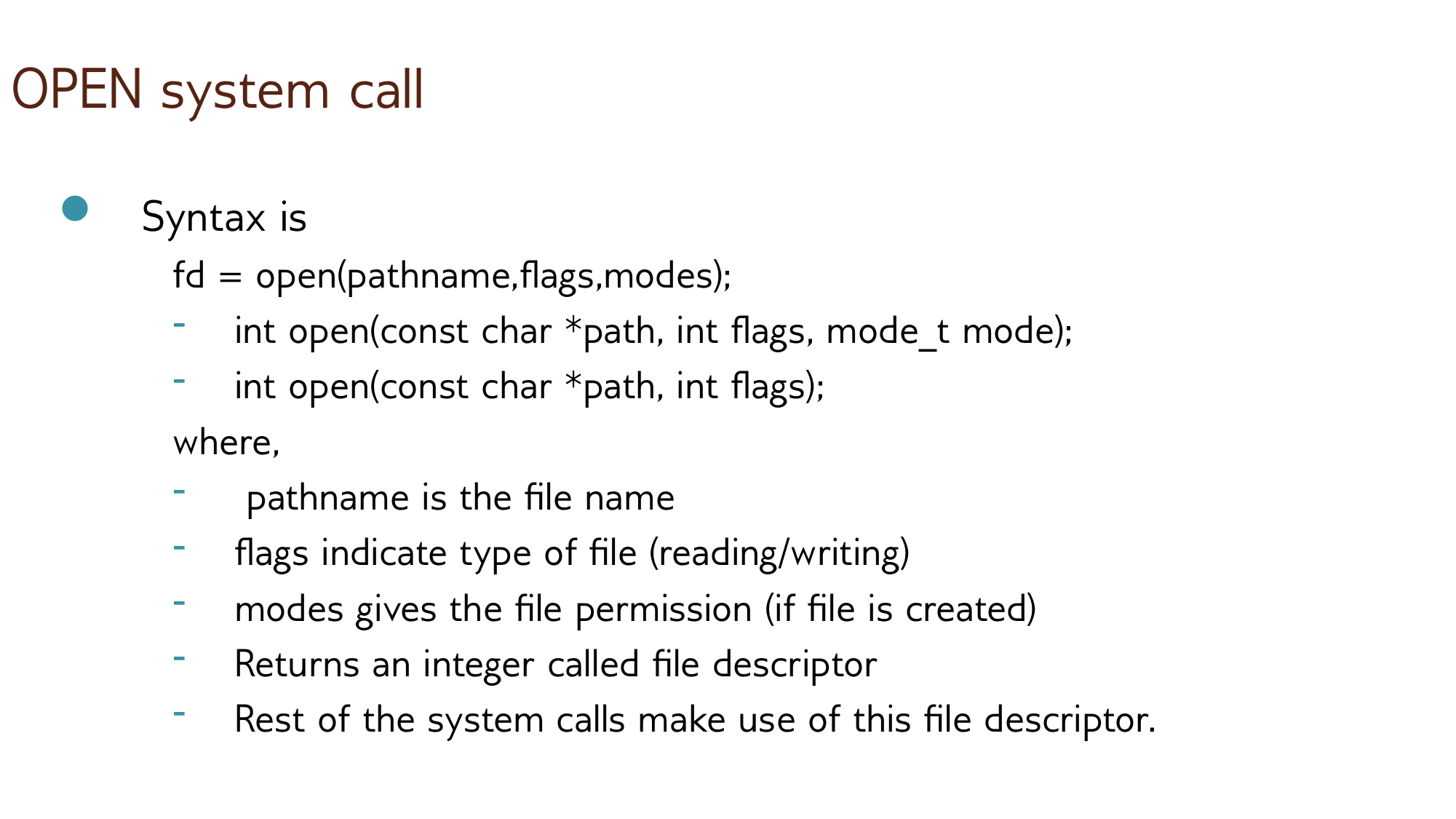

OPEN system call
   Syntax is
fd = open(pathname,flags,modes);
int open(const char *path, int flags, mode_t mode);
int open(const char *path, int flags);
where,
 pathname is the file name
flags indicate type of file (reading/writing)
modes gives the file permission (if file is created)
Returns an integer called file descriptor
Rest of the system calls make use of this file descriptor.